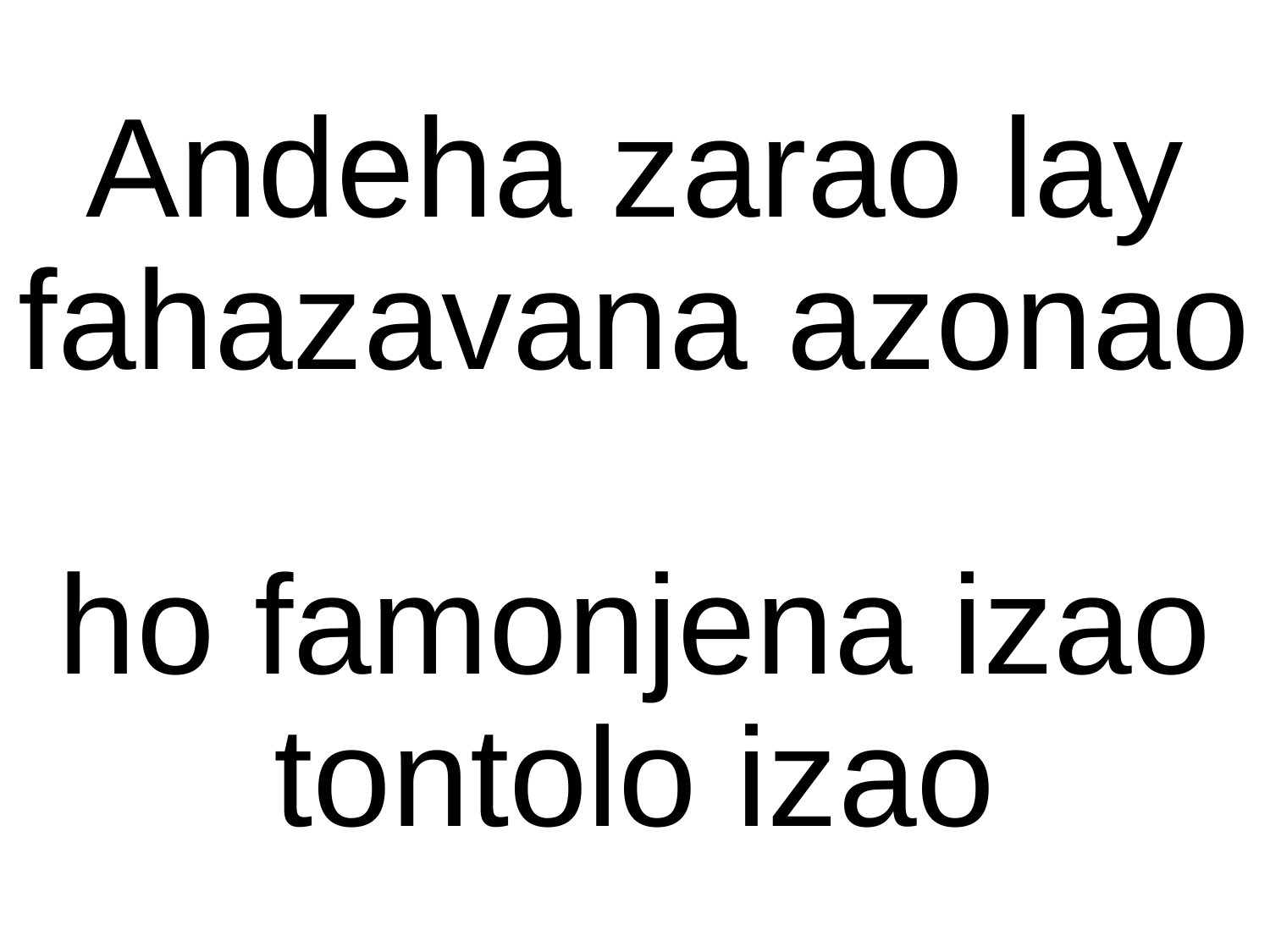

# Andeha zarao lay fahazavana azonao ho famonjena izao tontolo izao